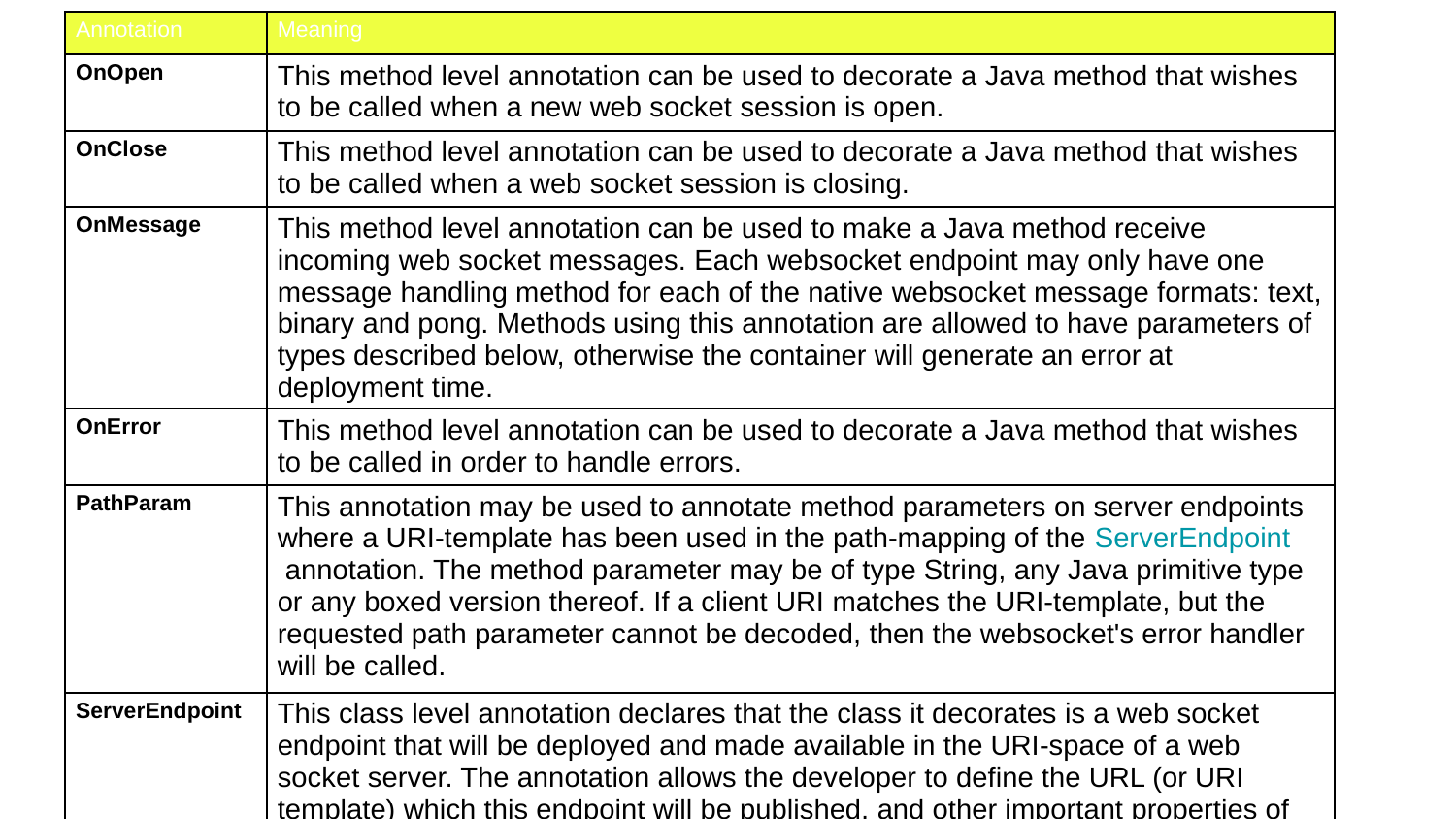

| Annotation | Meaning |
| --- | --- |
| OnOpen | This method level annotation can be used to decorate a Java method that wishes to be called when a new web socket session is open. |
| OnClose | This method level annotation can be used to decorate a Java method that wishes to be called when a web socket session is closing. |
| OnMessage | This method level annotation can be used to make a Java method receive incoming web socket messages. Each websocket endpoint may only have one message handling method for each of the native websocket message formats: text, binary and pong. Methods using this annotation are allowed to have parameters of types described below, otherwise the container will generate an error at deployment time. |
| OnError | This method level annotation can be used to decorate a Java method that wishes to be called in order to handle errors. |
| PathParam | This annotation may be used to annotate method parameters on server endpoints where a URI-template has been used in the path-mapping of the ServerEndpoint annotation. The method parameter may be of type String, any Java primitive type or any boxed version thereof. If a client URI matches the URI-template, but the requested path parameter cannot be decoded, then the websocket's error handler will be called. |
| ServerEndpoint | This class level annotation declares that the class it decorates is a web socket endpoint that will be deployed and made available in the URI-space of a web socket server. The annotation allows the developer to define the URL (or URI template) which this endpoint will be published, and other important properties of the endpoint to the websocket runtime, such as the encoders it uses to send messages. |